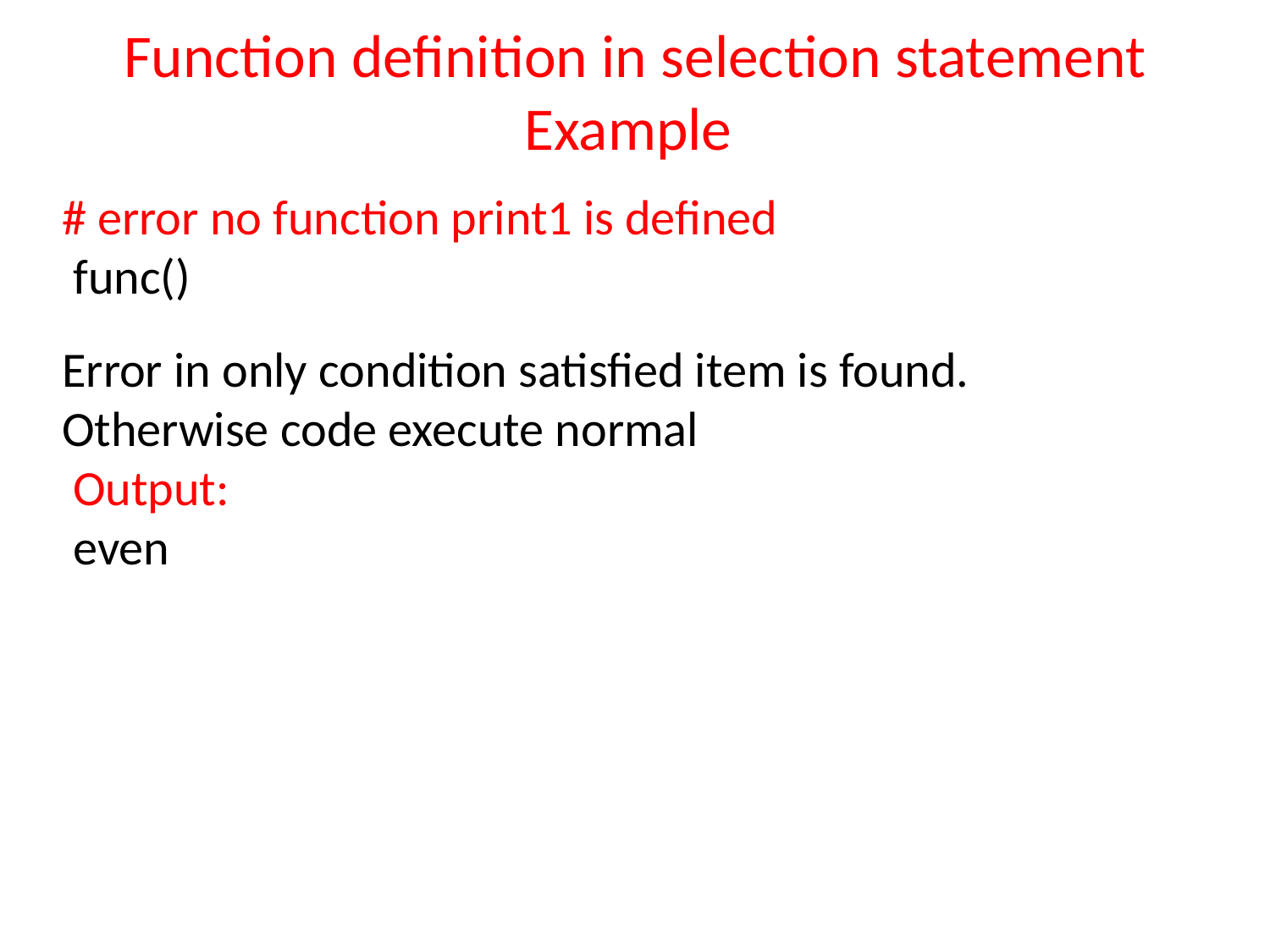

# Function definition in selection statement Example
# error no function print1 is defined
 func()

Error in only condition satisfied item is found.
Otherwise code execute normal
 Output:
 even